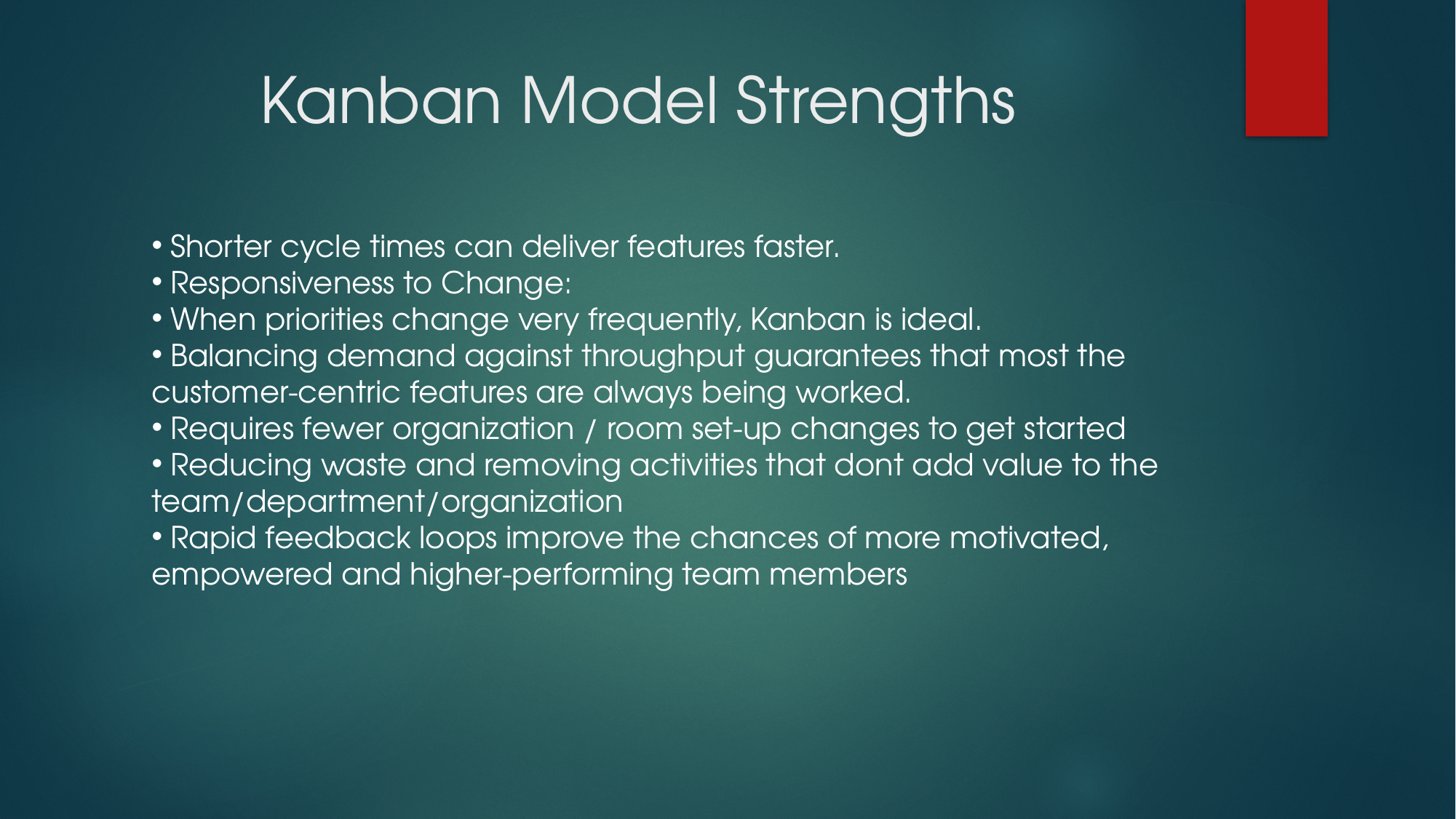

# Kanban Model Strengths
 Shorter cycle times can deliver features faster.
 Responsiveness to Change:
 When priorities change very frequently, Kanban is ideal.
 Balancing demand against throughput guarantees that most the customer-centric features are always being worked.
 Requires fewer organization / room set-up changes to get started
 Reducing waste and removing activities that dont add value to the team/department/organization
 Rapid feedback loops improve the chances of more motivated, empowered and higher-performing team members